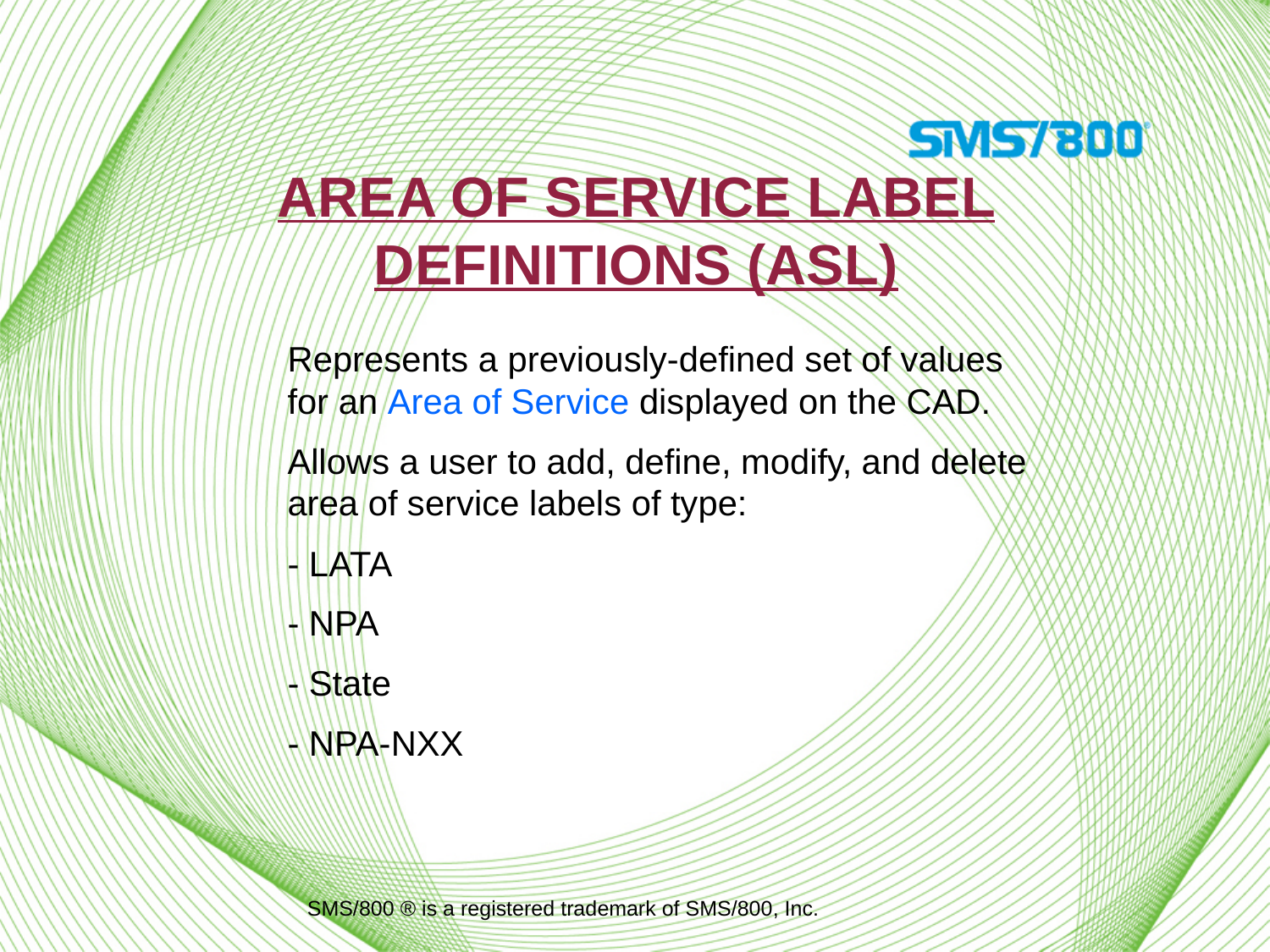

# Area of Service Label Definitions (ASL)
Represents a previously-defined set of values for an Area of Service displayed on the CAD.
Allows a user to add, define, modify, and delete area of service labels of type:
- LATA
- NPA
- State
- NPA-NXX
SMS/800 ® is a registered trademark of SMS/800, Inc.